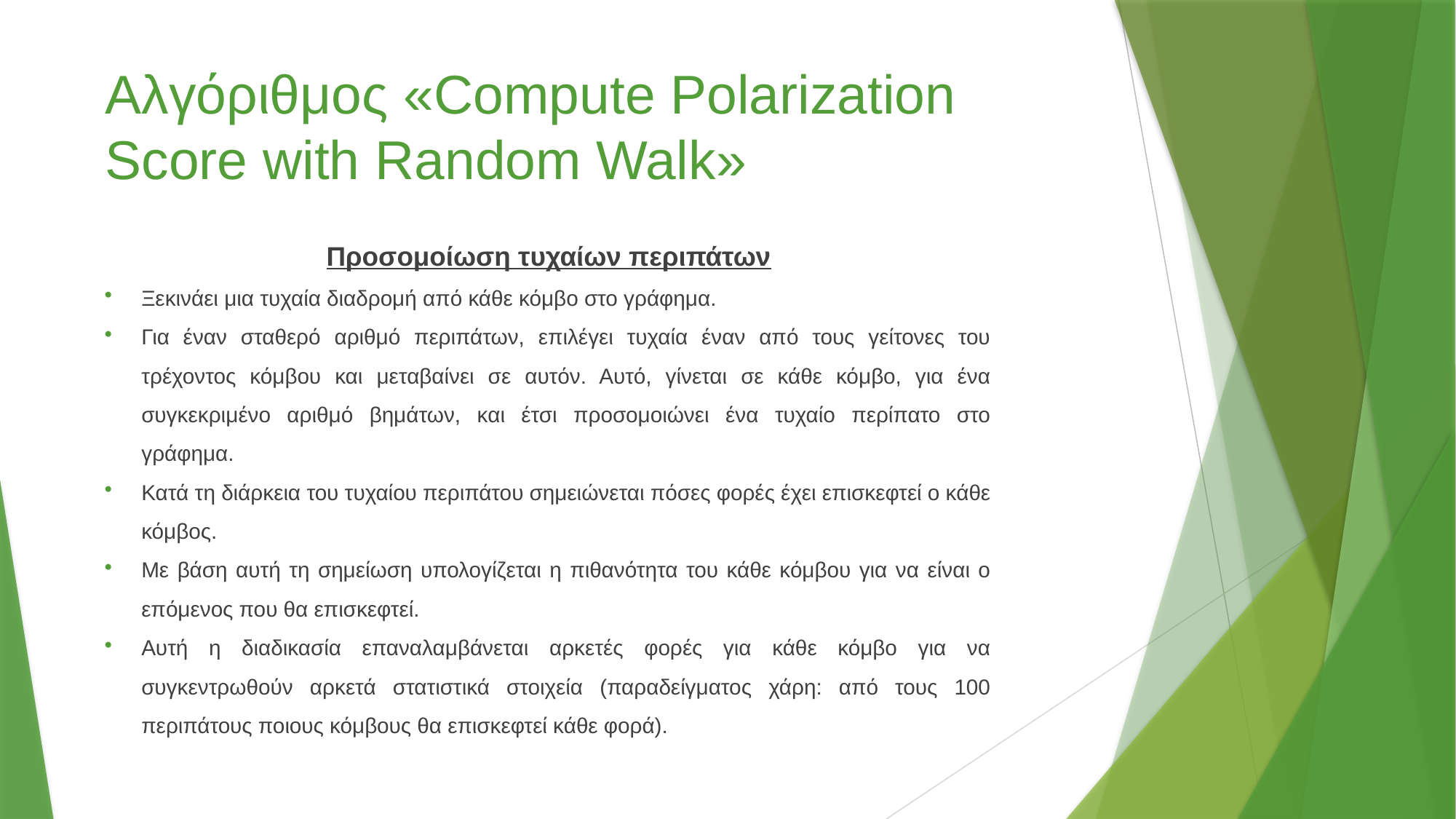

Αλγόριθμος «Compute Polarization Score with Random Walk»
Προσομοίωση τυχαίων περιπάτων
Ξεκινάει μια τυχαία διαδρομή από κάθε κόμβο στο γράφημα.
Για έναν σταθερό αριθμό περιπάτων, επιλέγει τυχαία έναν από τους γείτονες του τρέχοντος κόμβου και μεταβαίνει σε αυτόν. Αυτό, γίνεται σε κάθε κόμβο, για ένα συγκεκριμένο αριθμό βημάτων, και έτσι προσομοιώνει ένα τυχαίο περίπατο στο γράφημα.
Κατά τη διάρκεια του τυχαίου περιπάτου σημειώνεται πόσες φορές έχει επισκεφτεί ο κάθε κόμβος.
Με βάση αυτή τη σημείωση υπολογίζεται η πιθανότητα του κάθε κόμβου για να είναι ο επόμενος που θα επισκεφτεί.
Αυτή η διαδικασία επαναλαμβάνεται αρκετές φορές για κάθε κόμβο για να συγκεντρωθούν αρκετά στατιστικά στοιχεία (παραδείγματος χάρη: από τους 100 περιπάτους ποιους κόμβους θα επισκεφτεί κάθε φορά).